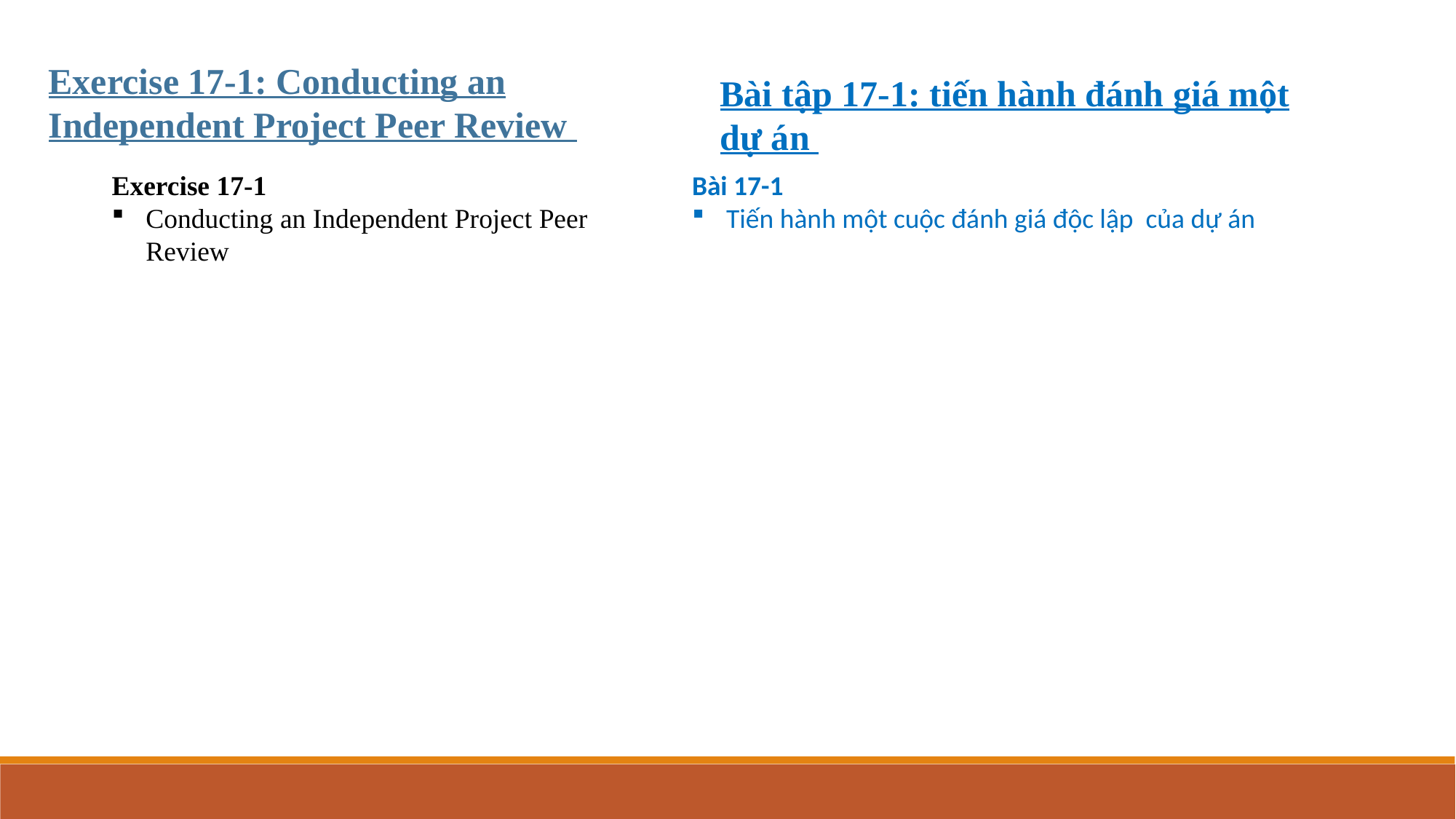

Exercise 17-1: Conducting an
Independent Project Peer Review
Bài tập 17-1: tiến hành đánh giá một dự án
Exercise 17-1
Conducting an Independent Project Peer Review
Bài 17-1
Tiến hành một cuộc đánh giá độc lập  của dự án